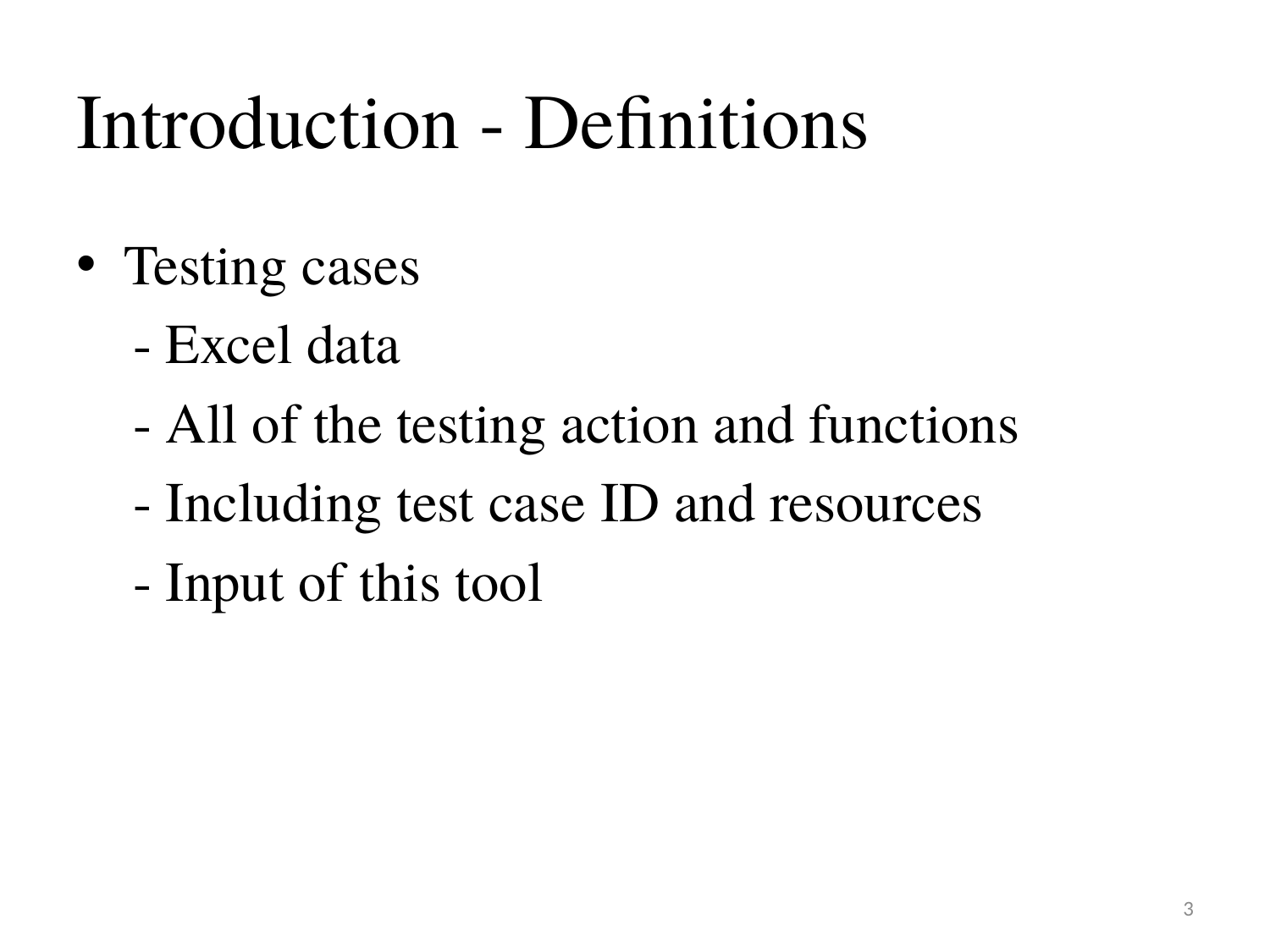

# Introduction - Definitions
Testing cases
    - Excel data
    - All of the testing action and functions
    - Including test case ID and resources
    - Input of this tool

3